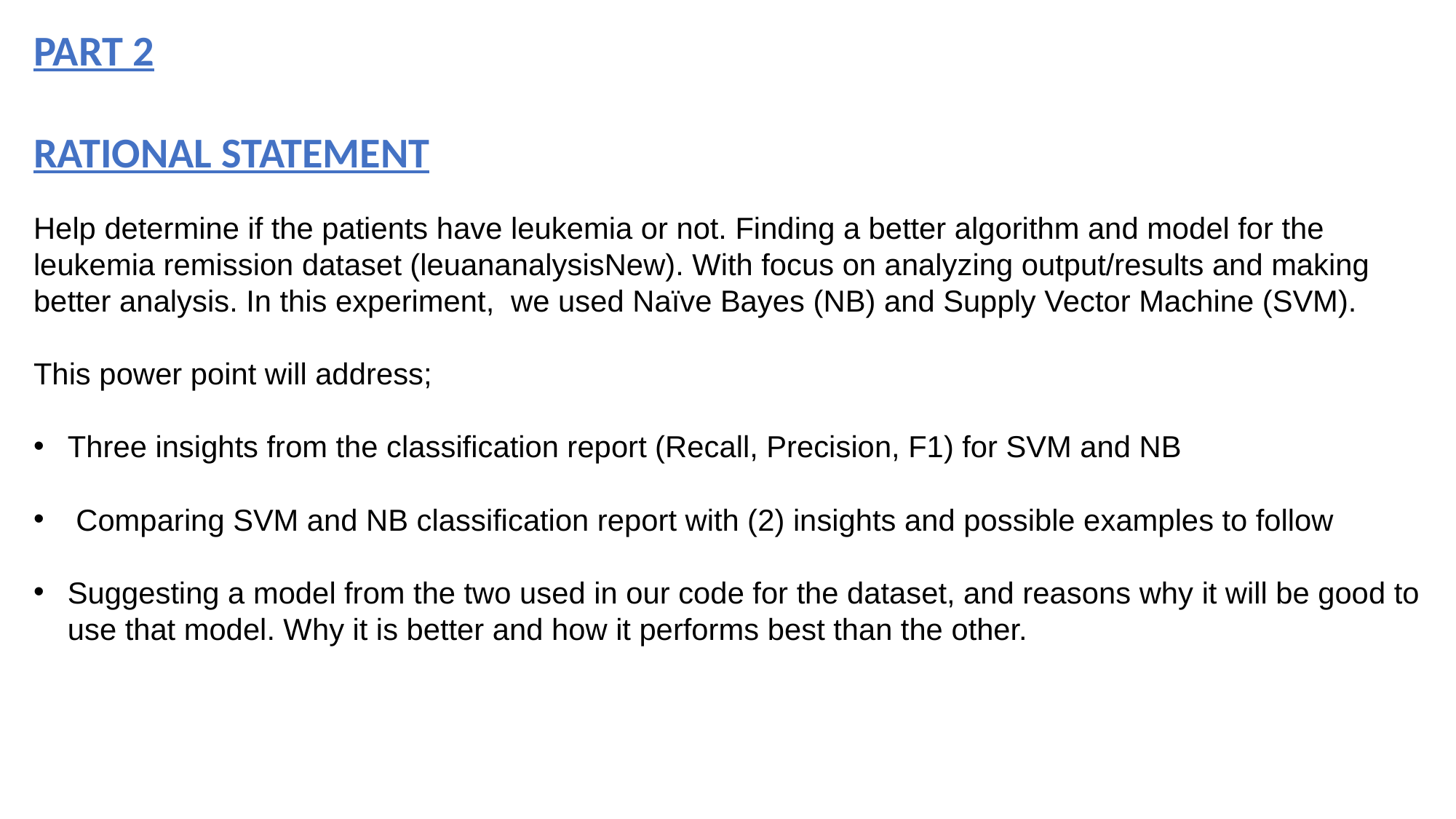

PART 2

RATIONAL STATEMENT

Help determine if the patients have leukemia or not. Finding a better algorithm and model for the leukemia remission dataset (leuananalysisNew). With focus on analyzing output/results and making better analysis. In this experiment,  we used Naïve Bayes (NB) and Supply Vector Machine (SVM).

This power point will address;

Three insights from the classification report (Recall, Precision, F1) for SVM and NB

 Comparing SVM and NB classification report with (2) insights and possible examples to follow

Suggesting a model from the two used in our code for the dataset, and reasons why it will be good to use that model. Why it is better and how it performs best than the other.